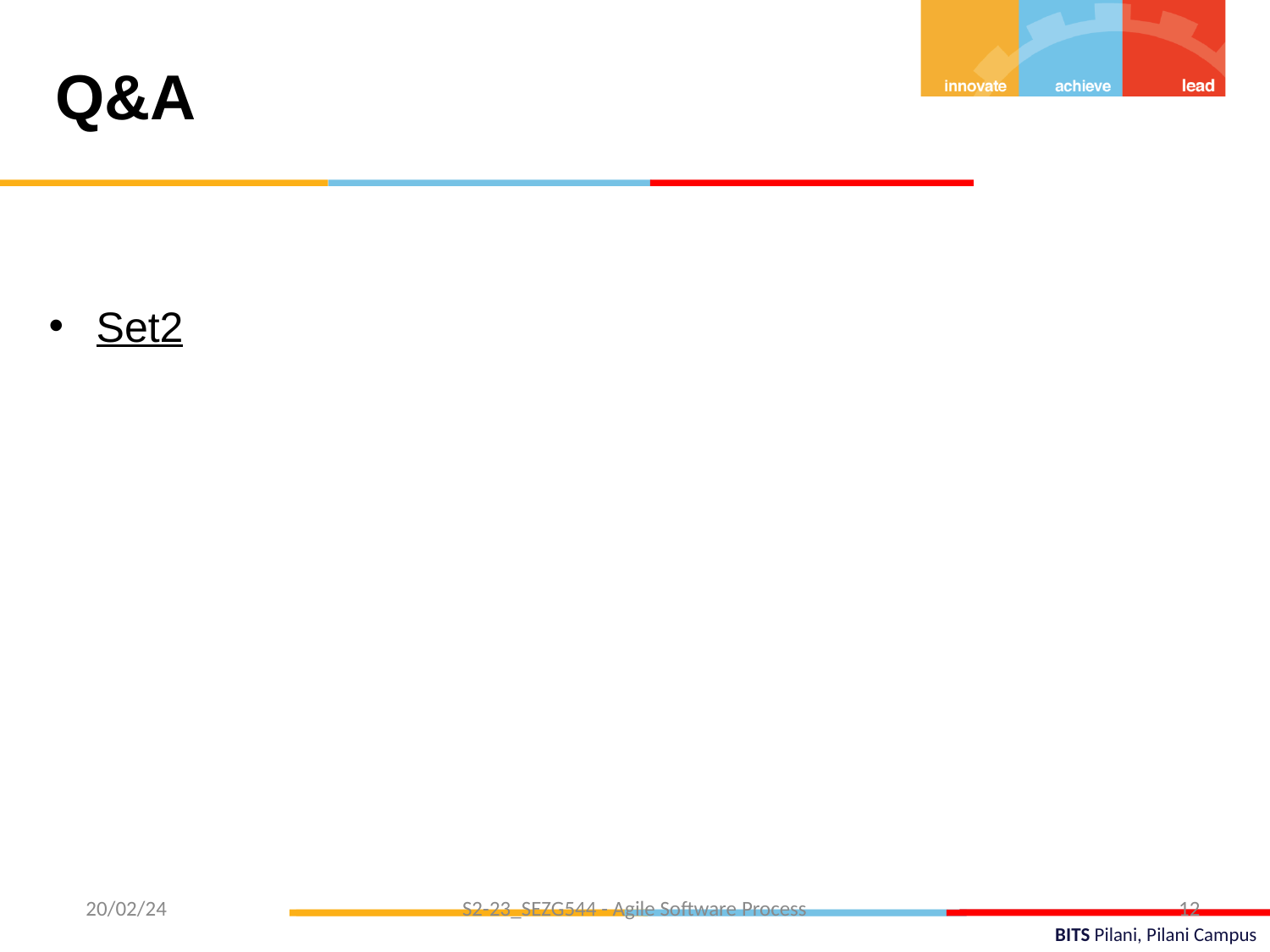

Q&A

Set2

  20/02/24
S2-23_SEZG544 - Agile Software Process
12